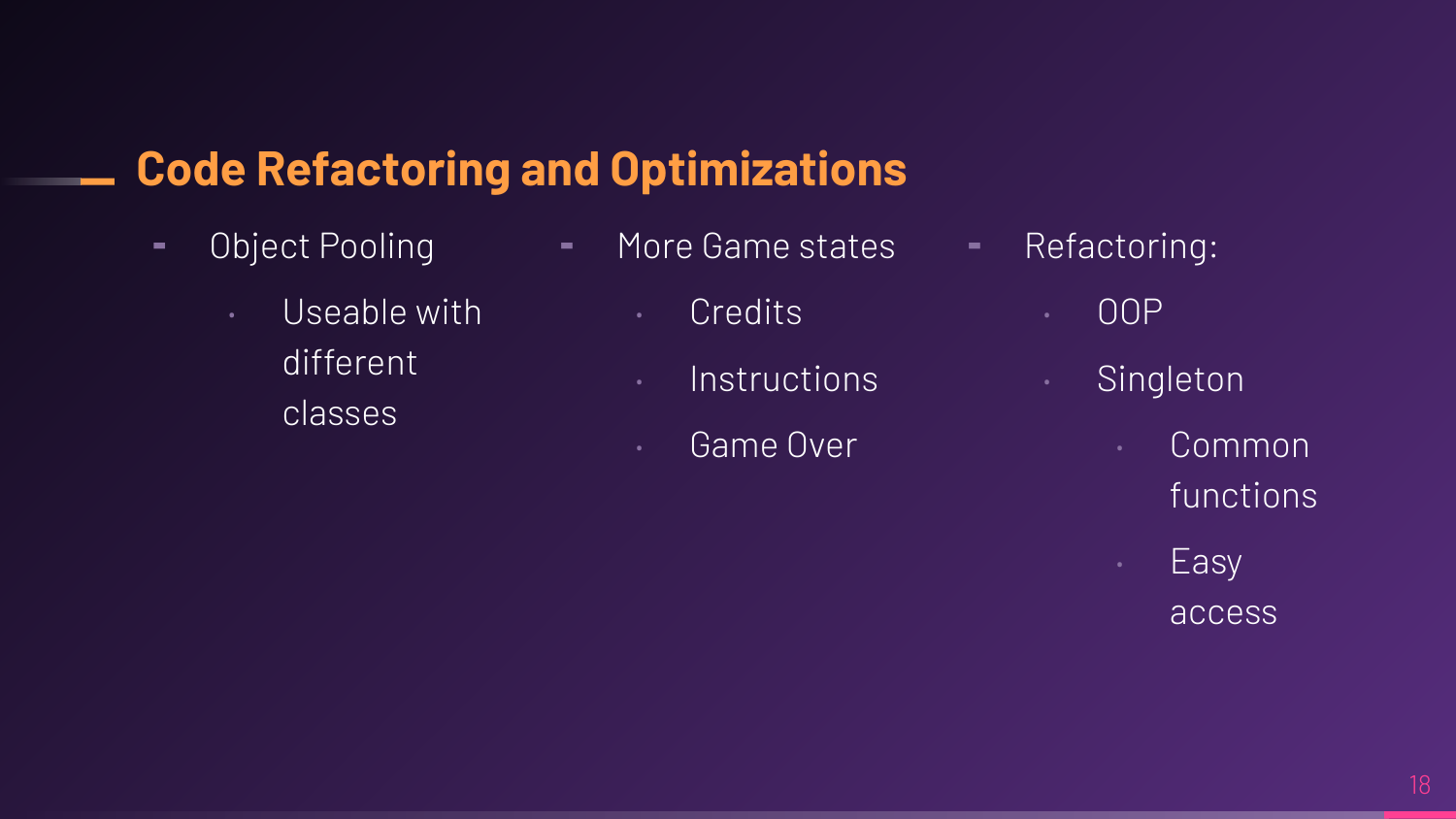

# Code Refactoring and Optimizations
Object Pooling
Useable with different classes
More Game states
Credits
Instructions
Game Over
Refactoring:
OOP
Singleton
Common functions
Easy access
18